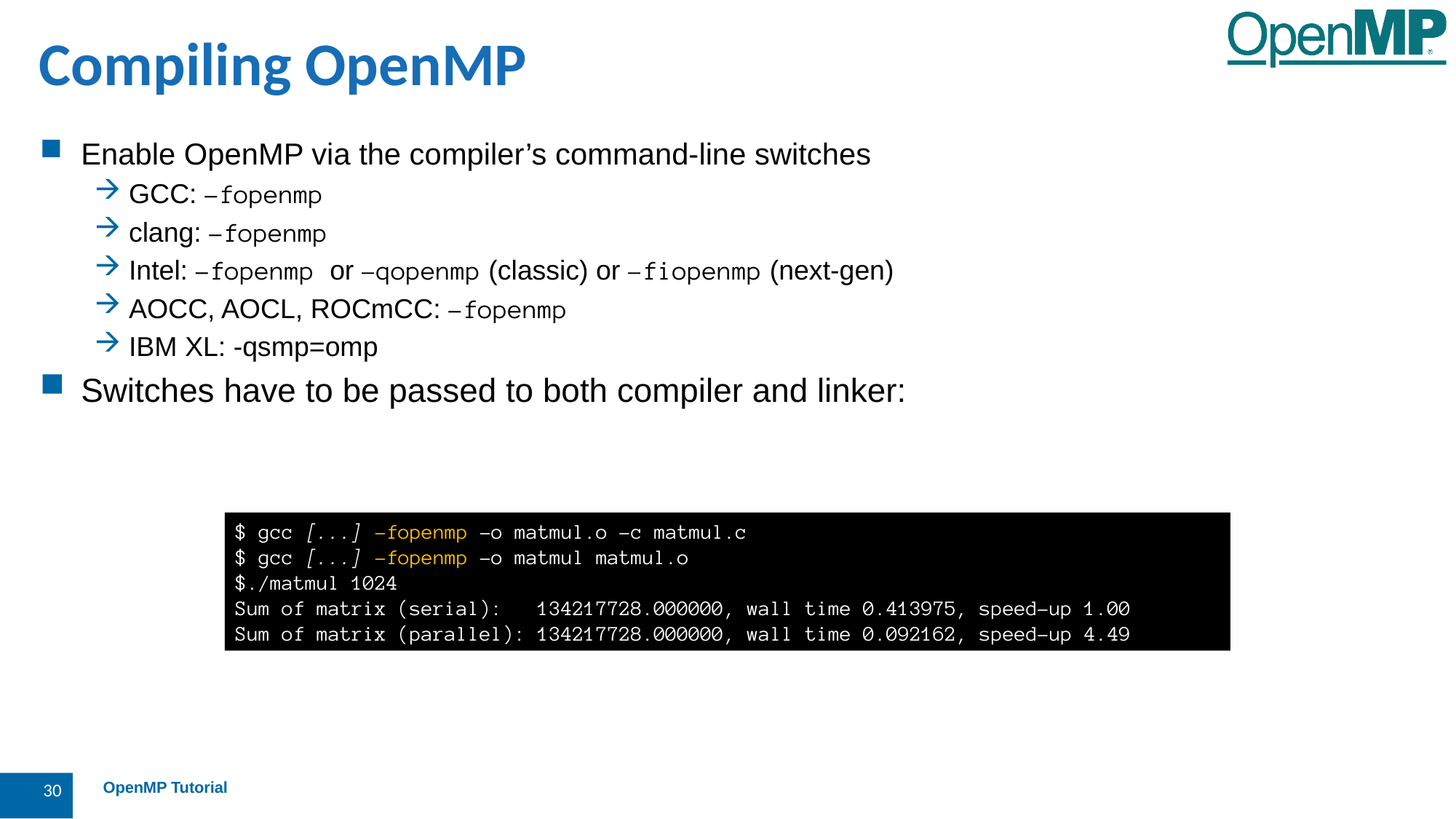

Compiling OpenMP
Enable OpenMP via the compiler’s command-line switches
GCC: -fopenmp
clang: -fopenmp
Intel: -fopenmp or –qopenmp (classic) or –fiopenmp (next-gen)
AOCC, AOCL, ROCmCC: -fopenmp
IBM XL: -qsmp=omp
Switches have to be passed to both compiler and linker:
$ gcc [...] -fopenmp -o matmul.o -c matmul.c
$ gcc [...] -fopenmp -o matmul matmul.o
$./matmul 1024
Sum of matrix (serial):   134217728.000000, wall time 0.413975, speed-up 1.00
Sum of matrix (parallel): 134217728.000000, wall time 0.092162, speed-up 4.49